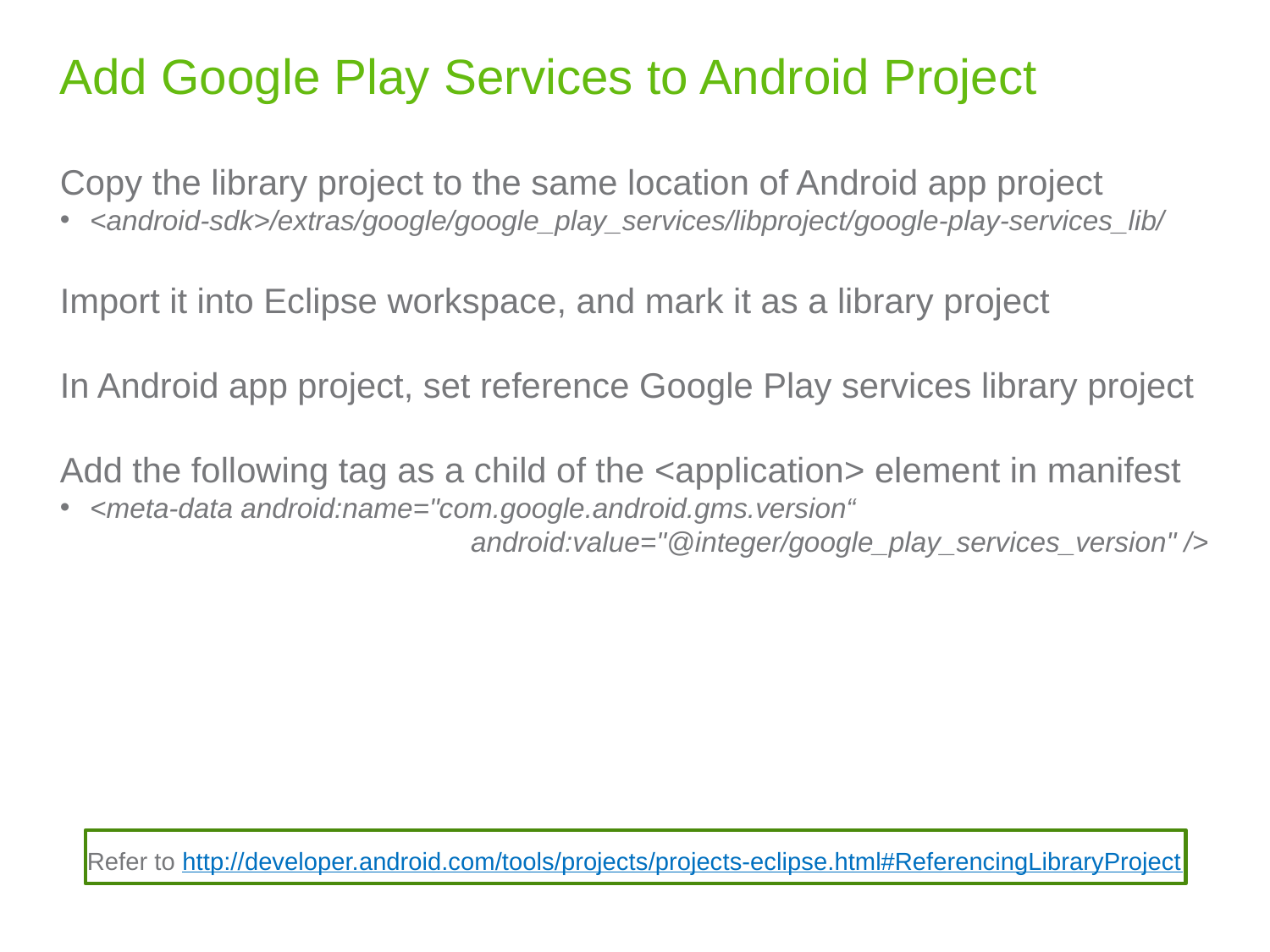

# Add Google Play Services to Android Project
Copy the library project to the same location of Android app project
<android-sdk>/extras/google/google_play_services/libproject/google-play-services_lib/

Import it into Eclipse workspace, and mark it as a library project

In Android app project, set reference Google Play services library project

Add the following tag as a child of the <application> element in manifest
<meta-data android:name="com.google.android.gms.version“ 			 		android:value="@integer/google_play_services_version" />

Refer to http://developer.android.com/tools/projects/projects-eclipse.html#ReferencingLibraryProject